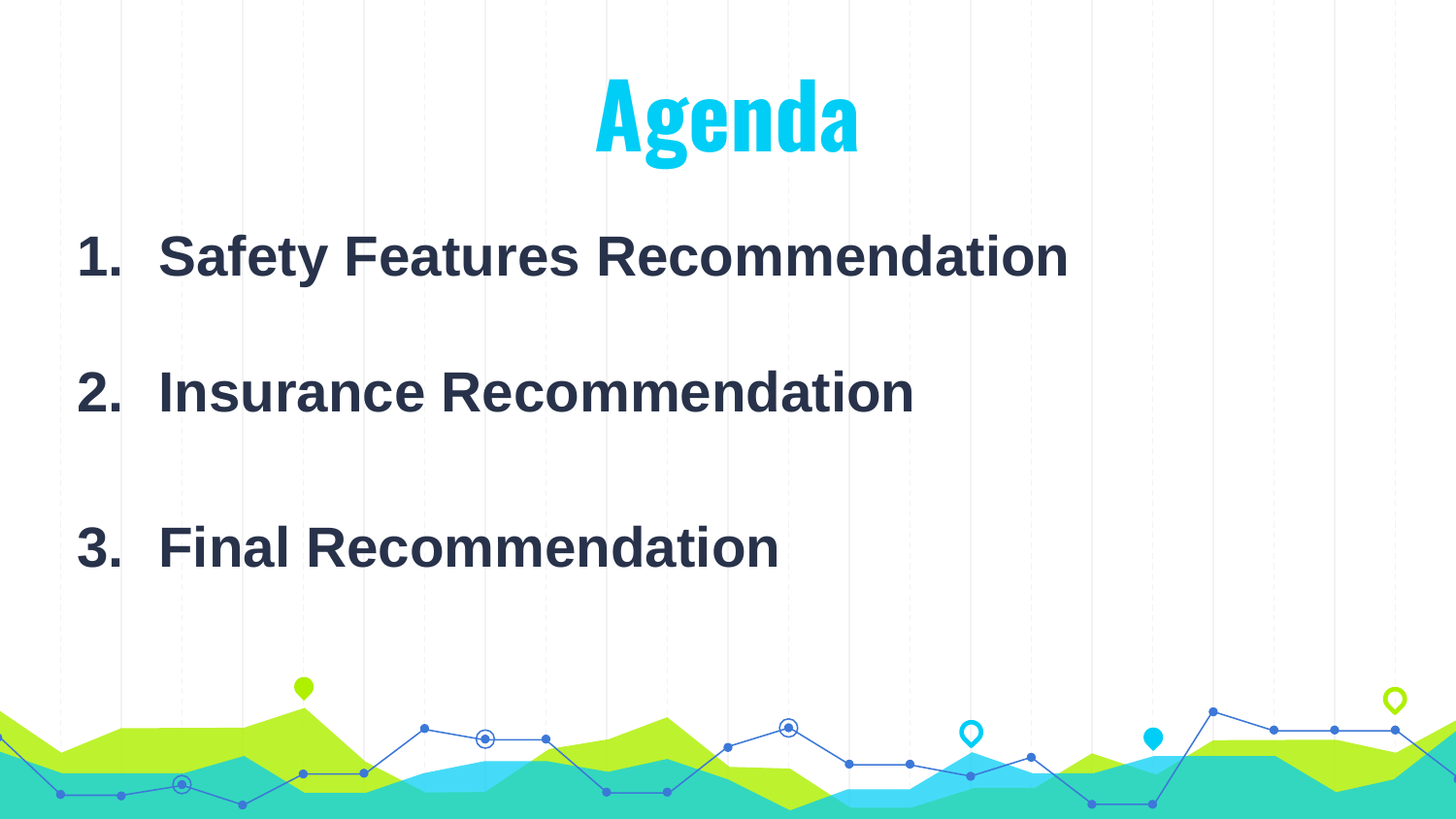

Agenda
Safety Features Recommendation
Insurance Recommendation
Final Recommendation